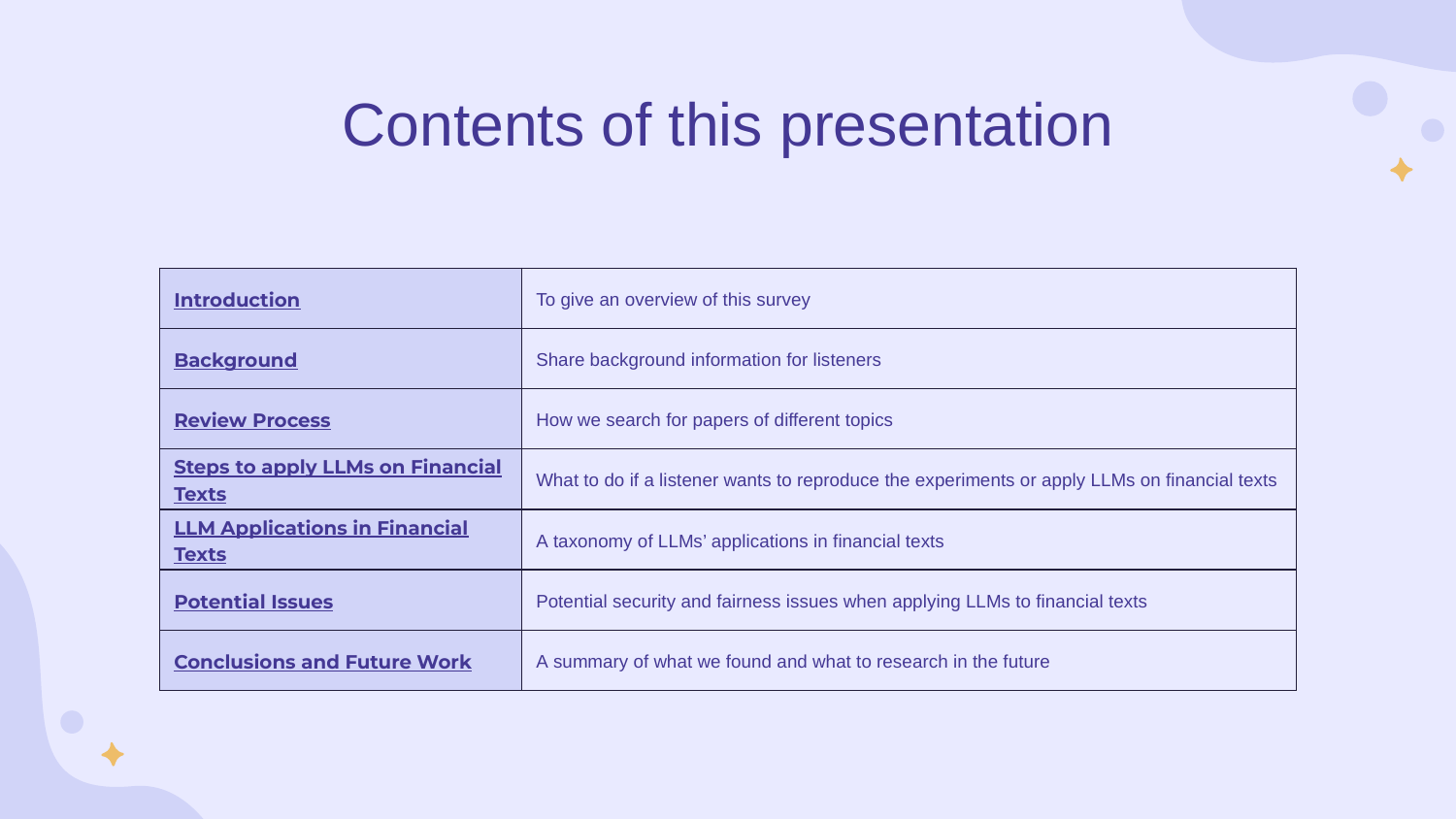

# Contents of this presentation
| Introduction | To give an overview of this survey |
| --- | --- |
| Background | Share background information for listeners |
| Review Process | How we search for papers of different topics |
| Steps to apply LLMs on Financial Texts | What to do if a listener wants to reproduce the experiments or apply LLMs on financial texts |
| LLM Applications in Financial Texts | A taxonomy of LLMs’ applications in financial texts |
| Potential Issues | Potential security and fairness issues when applying LLMs to financial texts |
| Conclusions and Future Work | A summary of what we found and what to research in the future |